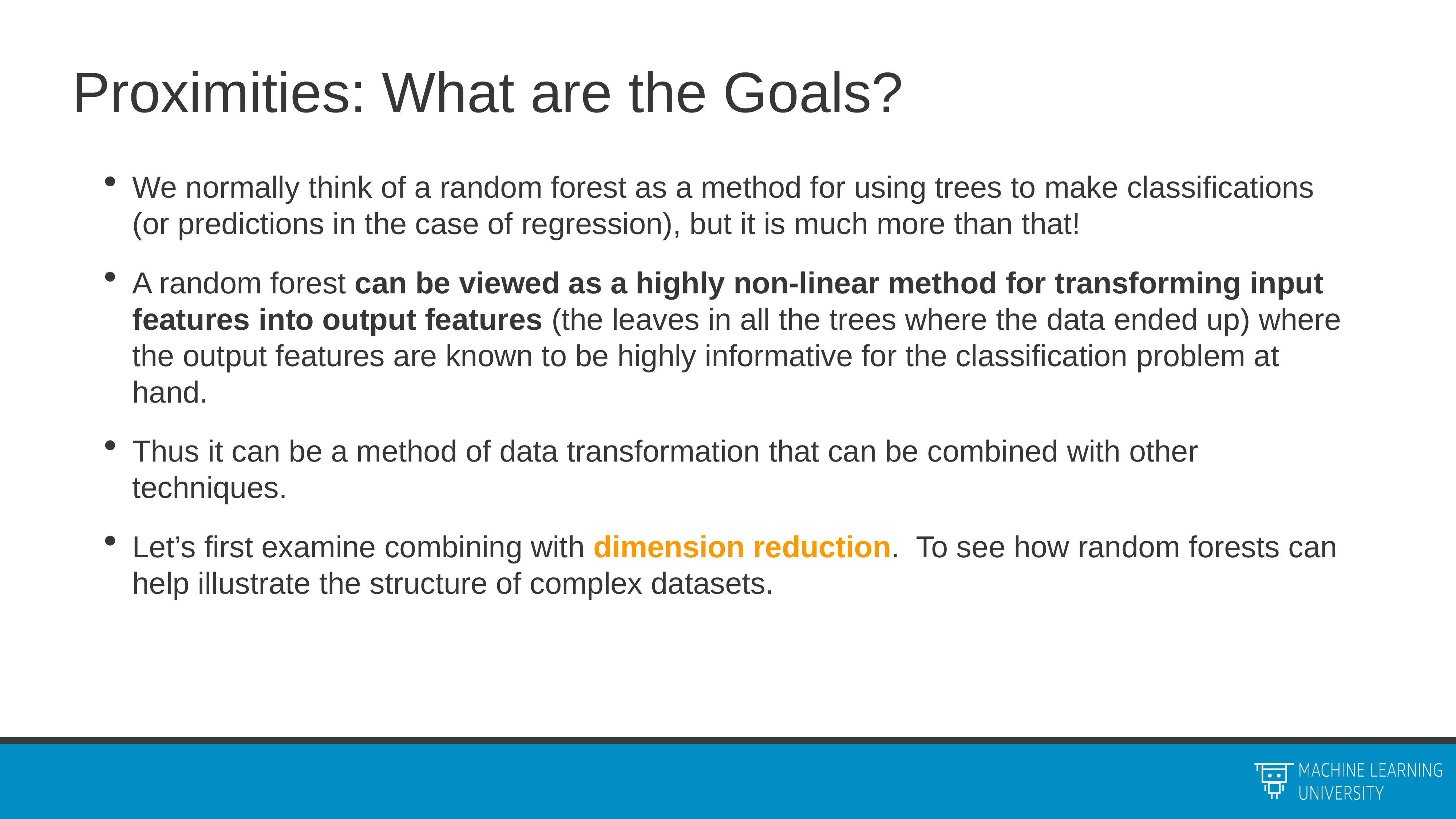

# Proximities: What are the Goals?
We normally think of a random forest as a method for using trees to make classifications (or predictions in the case of regression), but it is much more than that!
A random forest can be viewed as a highly non-linear method for transforming input features into output features (the leaves in all the trees where the data ended up) where the output features are known to be highly informative for the classification problem at hand.
Thus it can be a method of data transformation that can be combined with other techniques.
Let’s first examine combining with dimension reduction.  To see how random forests can help illustrate the structure of complex datasets.